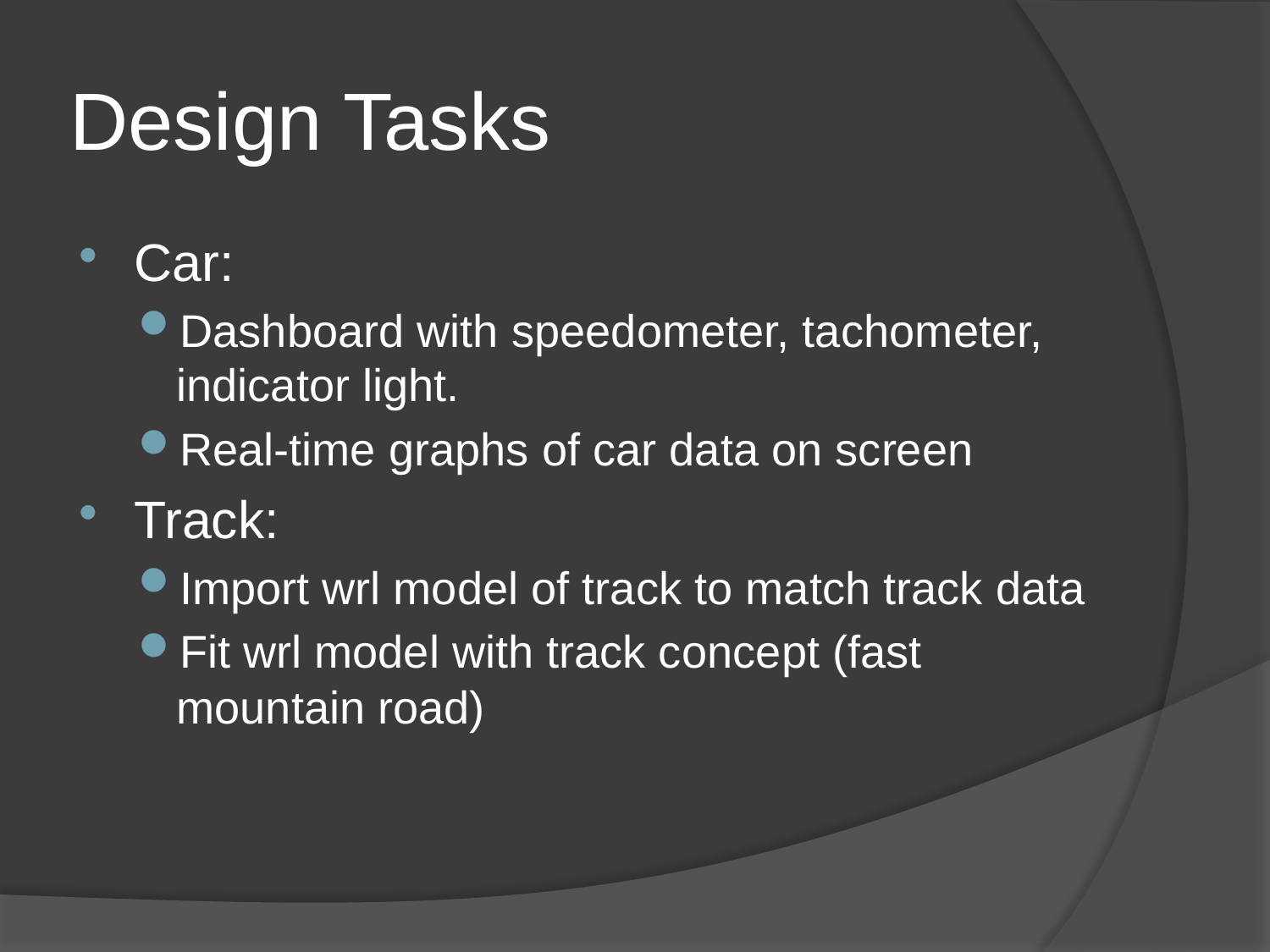

# Design Tasks
Car:
Dashboard with speedometer, tachometer, indicator light.
Real-time graphs of car data on screen
Track:
Import wrl model of track to match track data
Fit wrl model with track concept (fast mountain road)